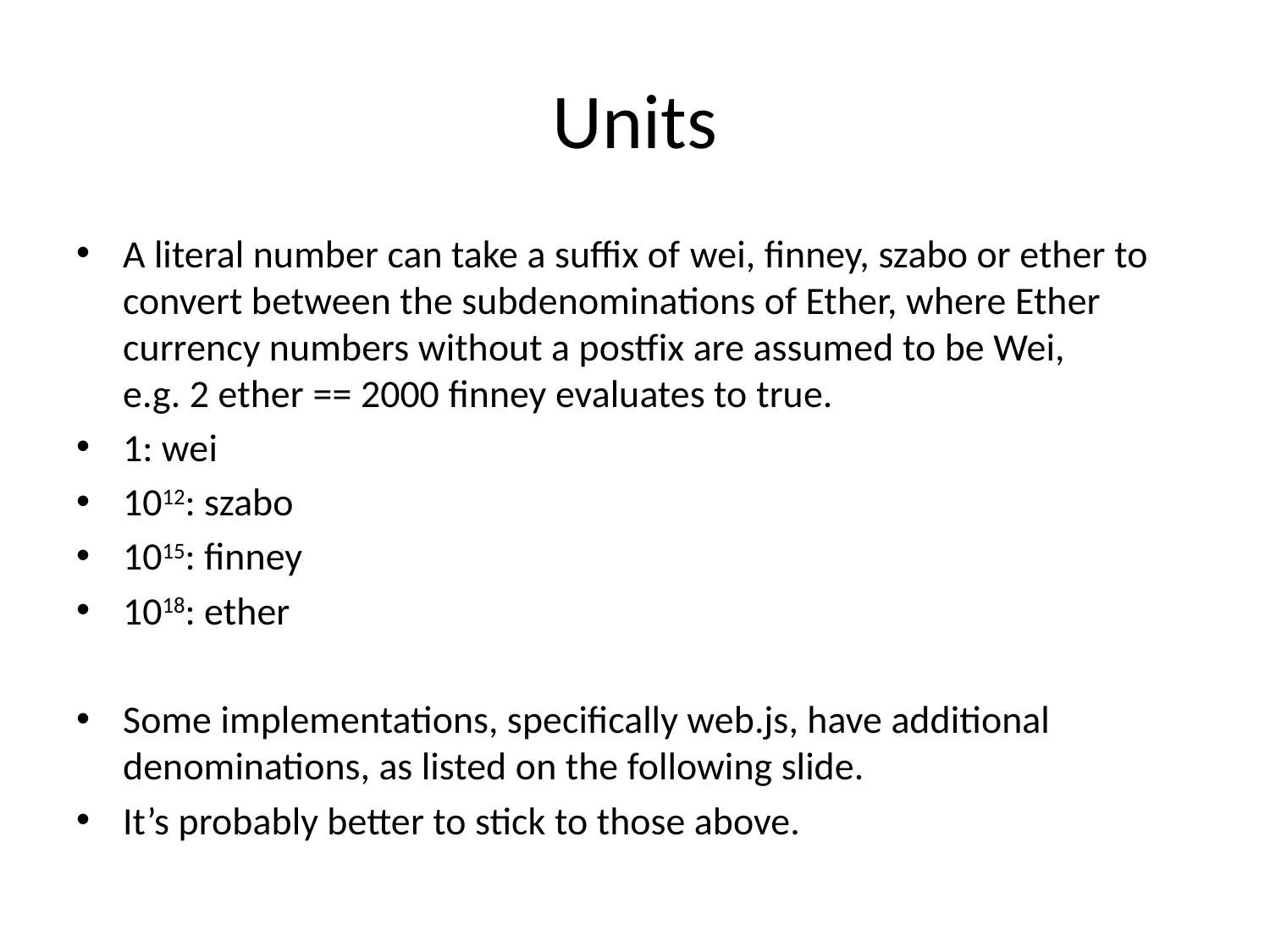

# Units
A literal number can take a suffix of wei, finney, szabo or ether to convert between the subdenominations of Ether, where Ether currency numbers without a postfix are assumed to be Wei, e.g. 2 ether == 2000 finney evaluates to true.
1: wei
1012: szabo
1015: finney
1018: ether

Some implementations, specifically web.js, have additional denominations, as listed on the following slide.
It’s probably better to stick to those above.